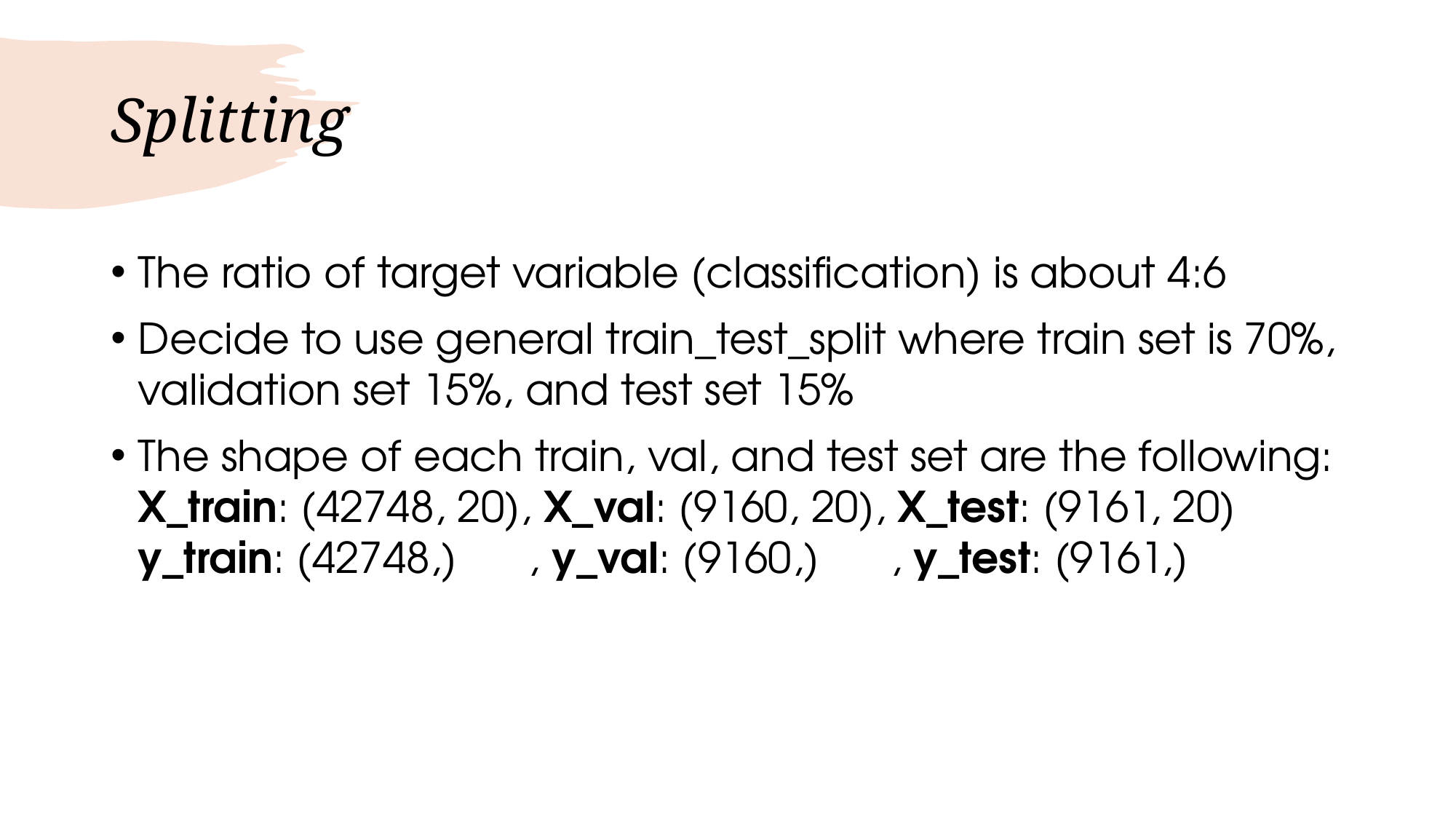

# Splitting
The ratio of target variable (classification) is about 4:6
Decide to use general train_test_split where train set is 70%, validation set 15%, and test set 15%
The shape of each train, val, and test set are the following: X_train: (42748, 20), X_val: (9160, 20), X_test: (9161, 20) y_train: (42748,)      , y_val: (9160,)      , y_test: (9161,)